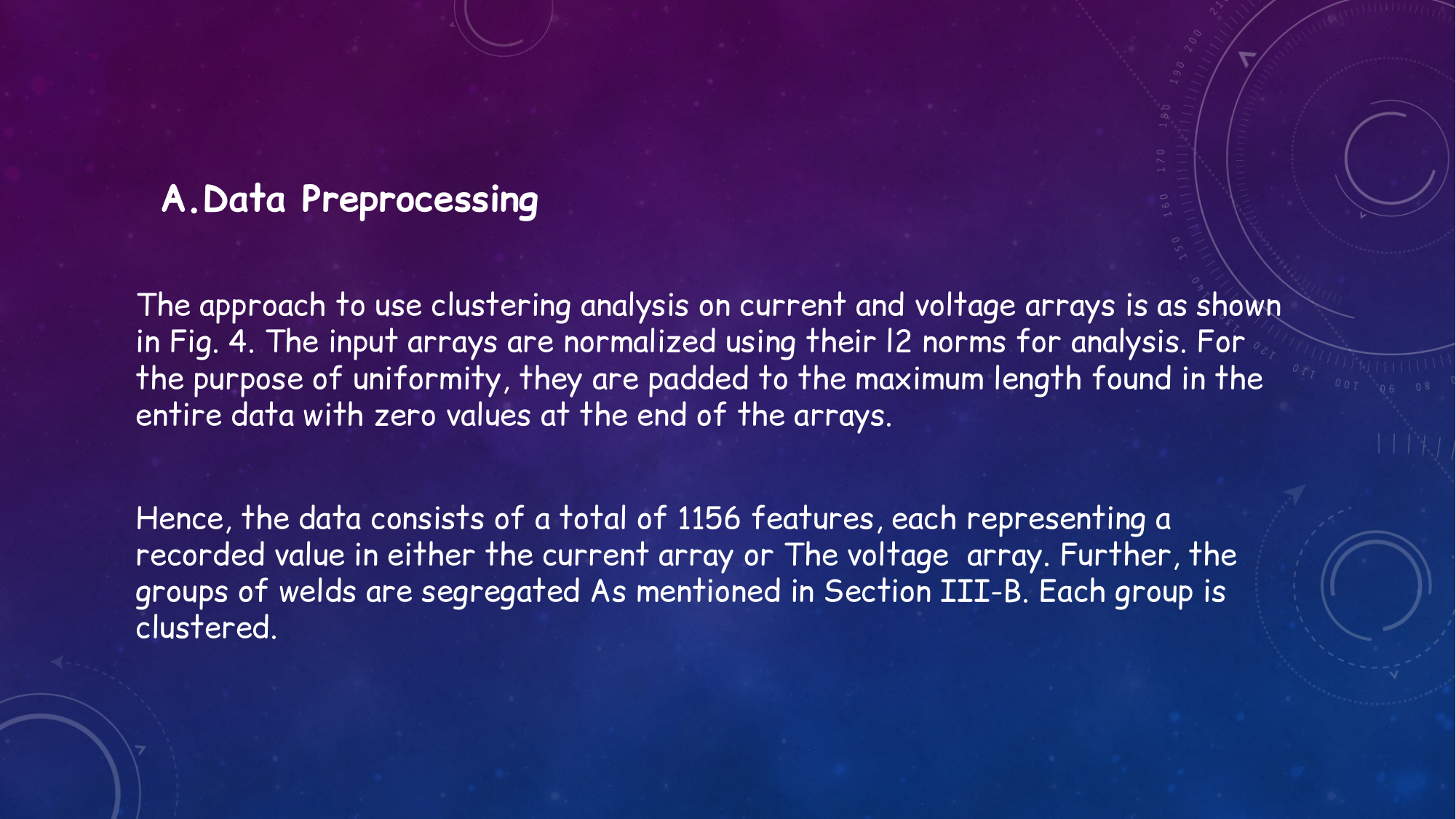

A.Data Preprocessing

The approach to use clustering analysis on current and voltage arrays is as shown in Fig. 4. The input arrays are normalized using their l2 norms for analysis. For the purpose of uniformity, they are padded to the maximum length found in the entire data with zero values at the end of the arrays.

Hence, the data consists of a total of 1156 features, each representing a recorded value in either the current array or The voltage  array. Further, the groups of welds are segregated As mentioned in Section III-B. Each group is clustered.